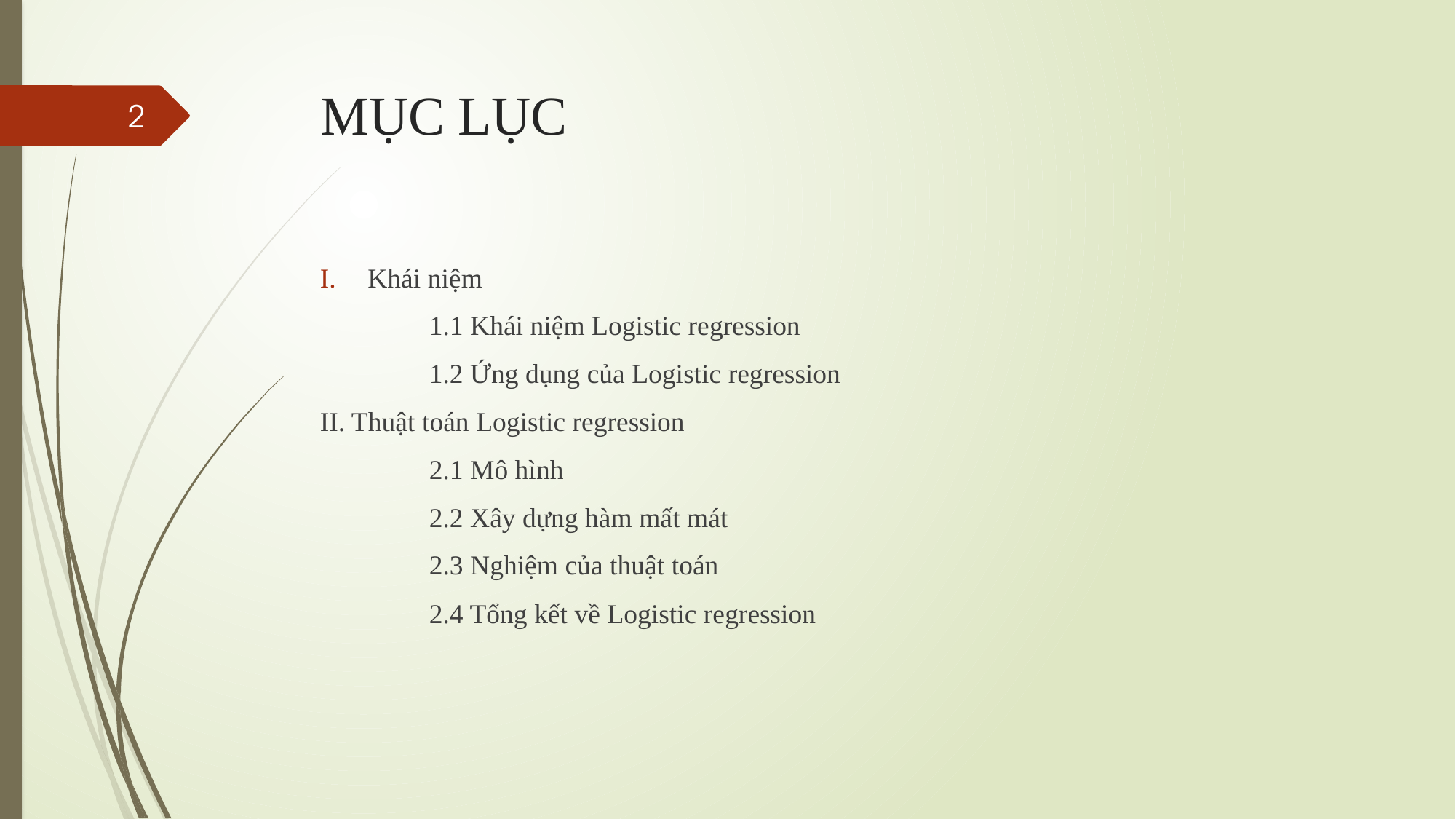

# MỤC LỤC
2
Khái niệm
	1.1 Khái niệm Logistic regression
	1.2 Ứng dụng của Logistic regression
II. Thuật toán Logistic regression
	2.1 Mô hình
	2.2 Xây dựng hàm mất mát
	2.3 Nghiệm của thuật toán
	2.4 Tổng kết về Logistic regression